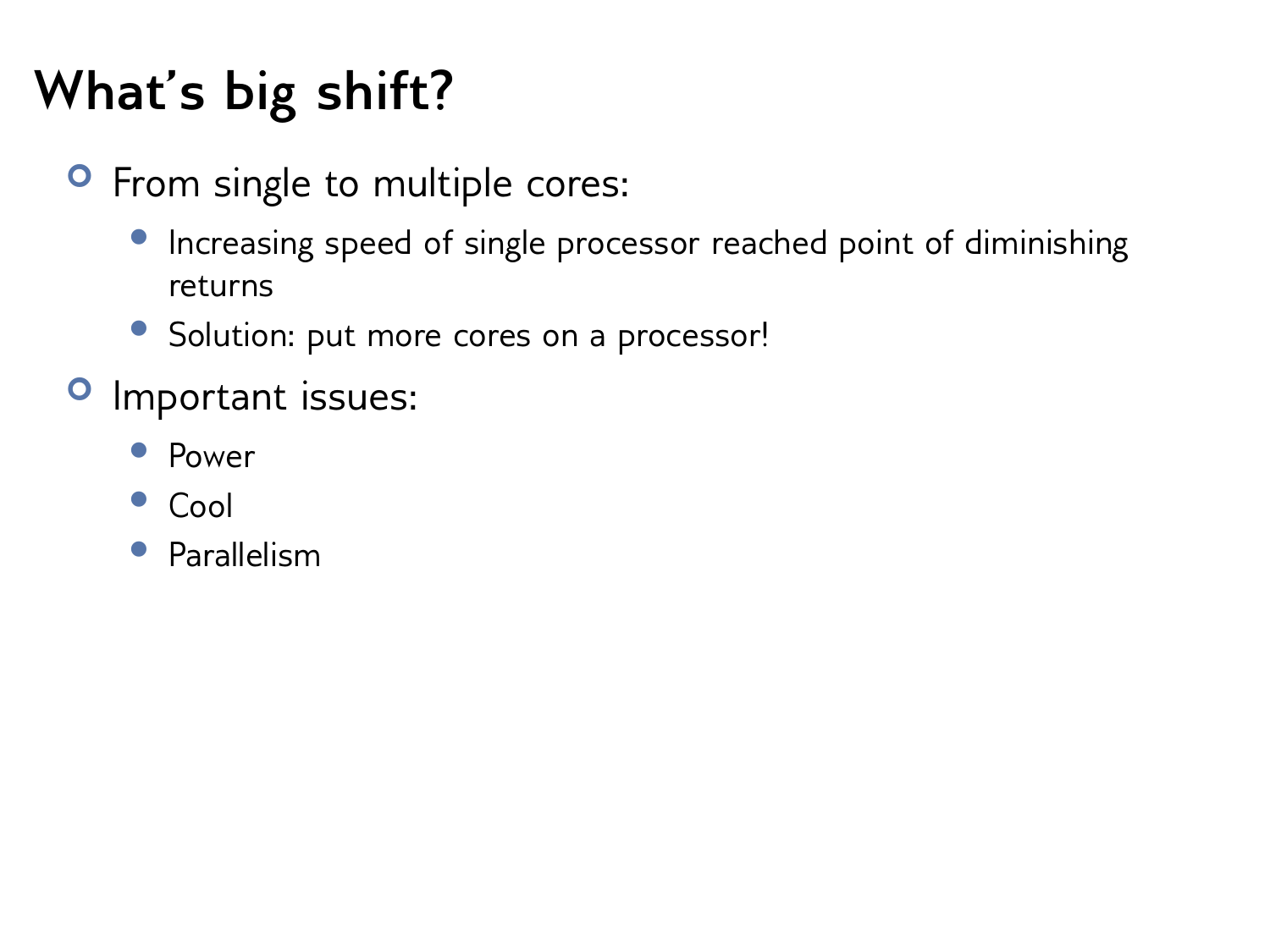

# What’s big shift?
From single to multiple cores:
Increasing speed of single processor reached point of diminishing returns
Solution: put more cores on a processor!
Important issues:
Power
Cool
Parallelism